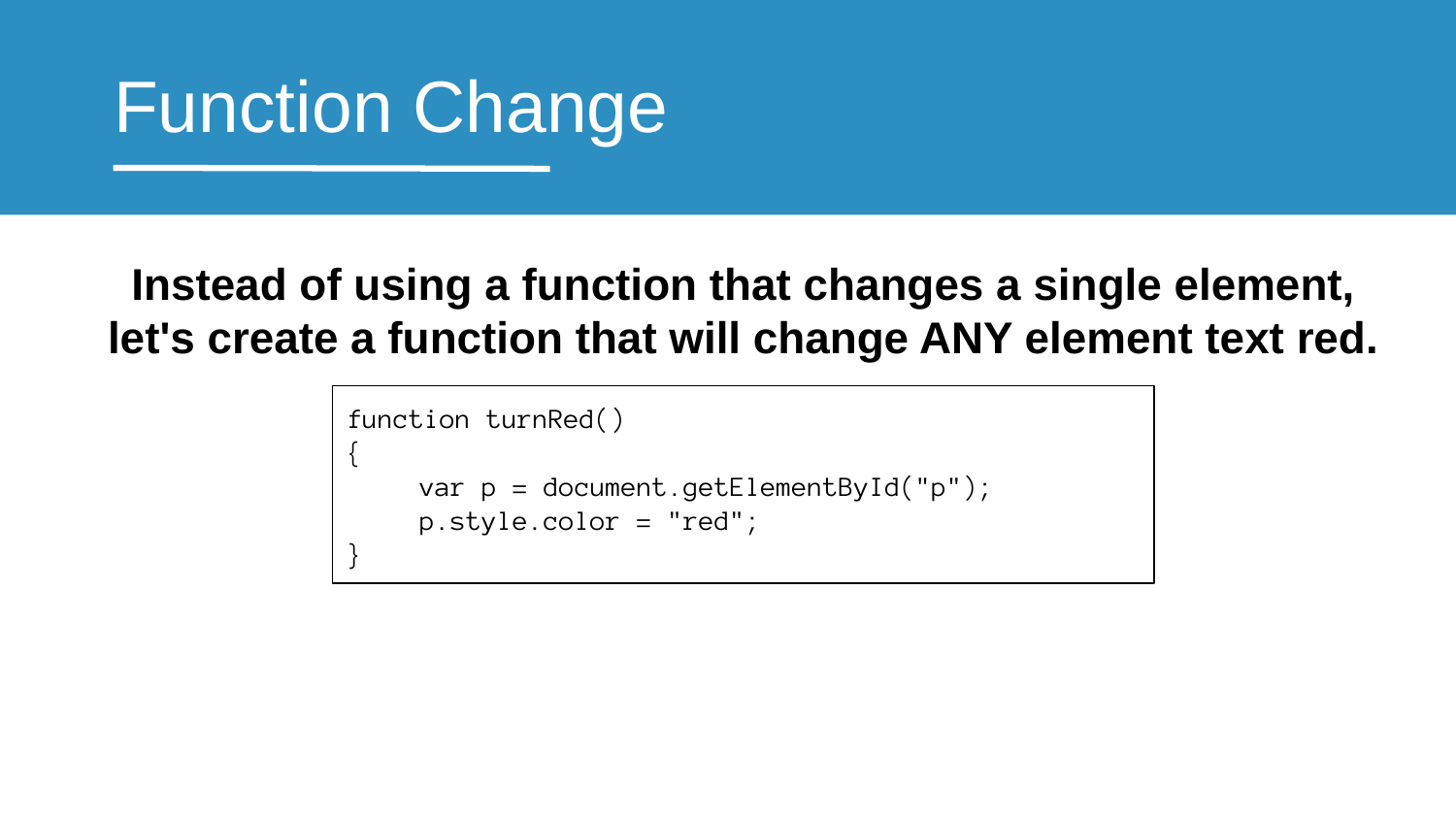

# Function Change
Instead of using a function that changes a single element, let's create a function that will change ANY element text red.
function turnRed()
{
var p = document.getElementById("p");
p.style.color = "red";
}